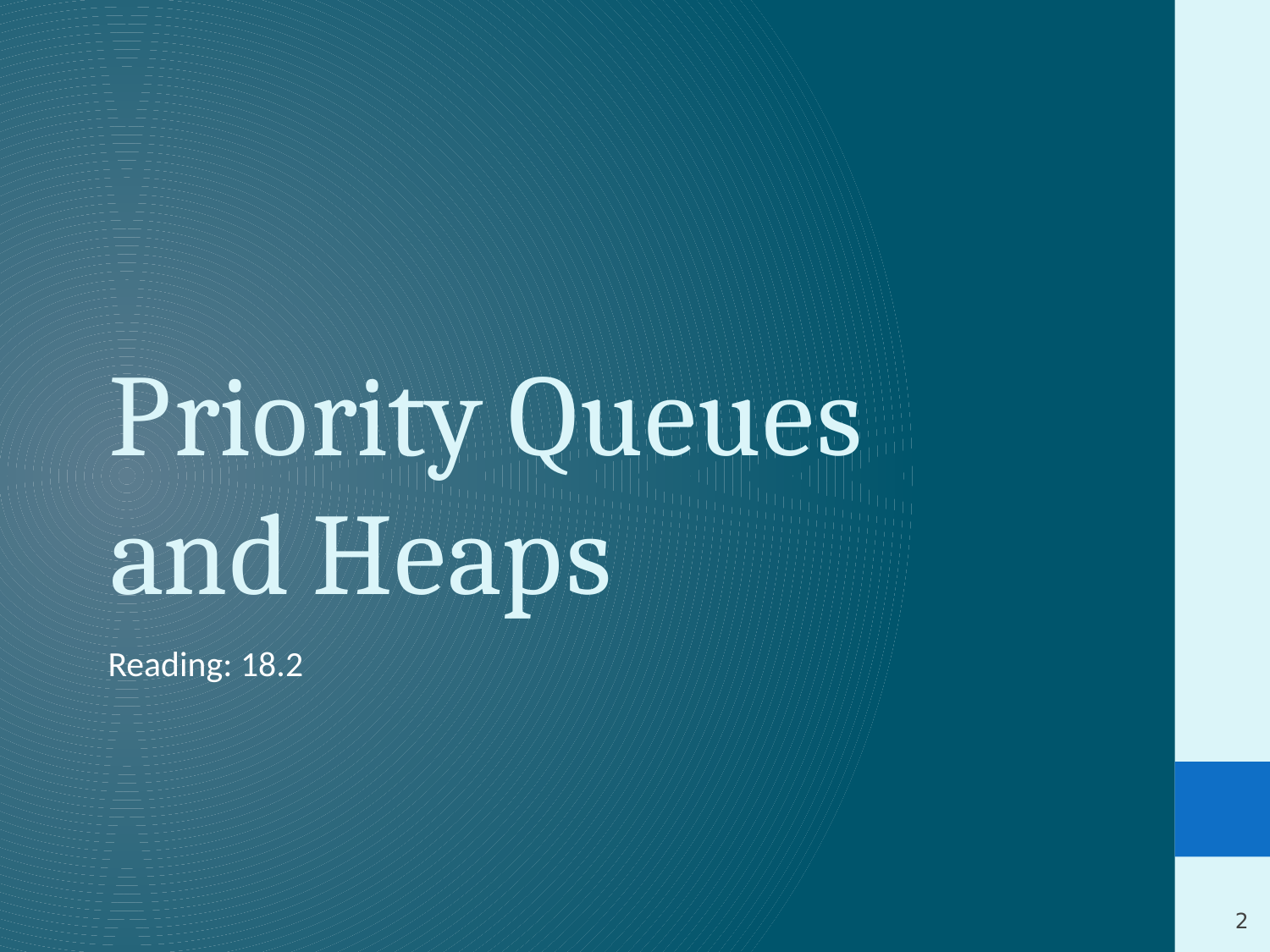

# Priority Queues and Heaps
Reading: 18.2